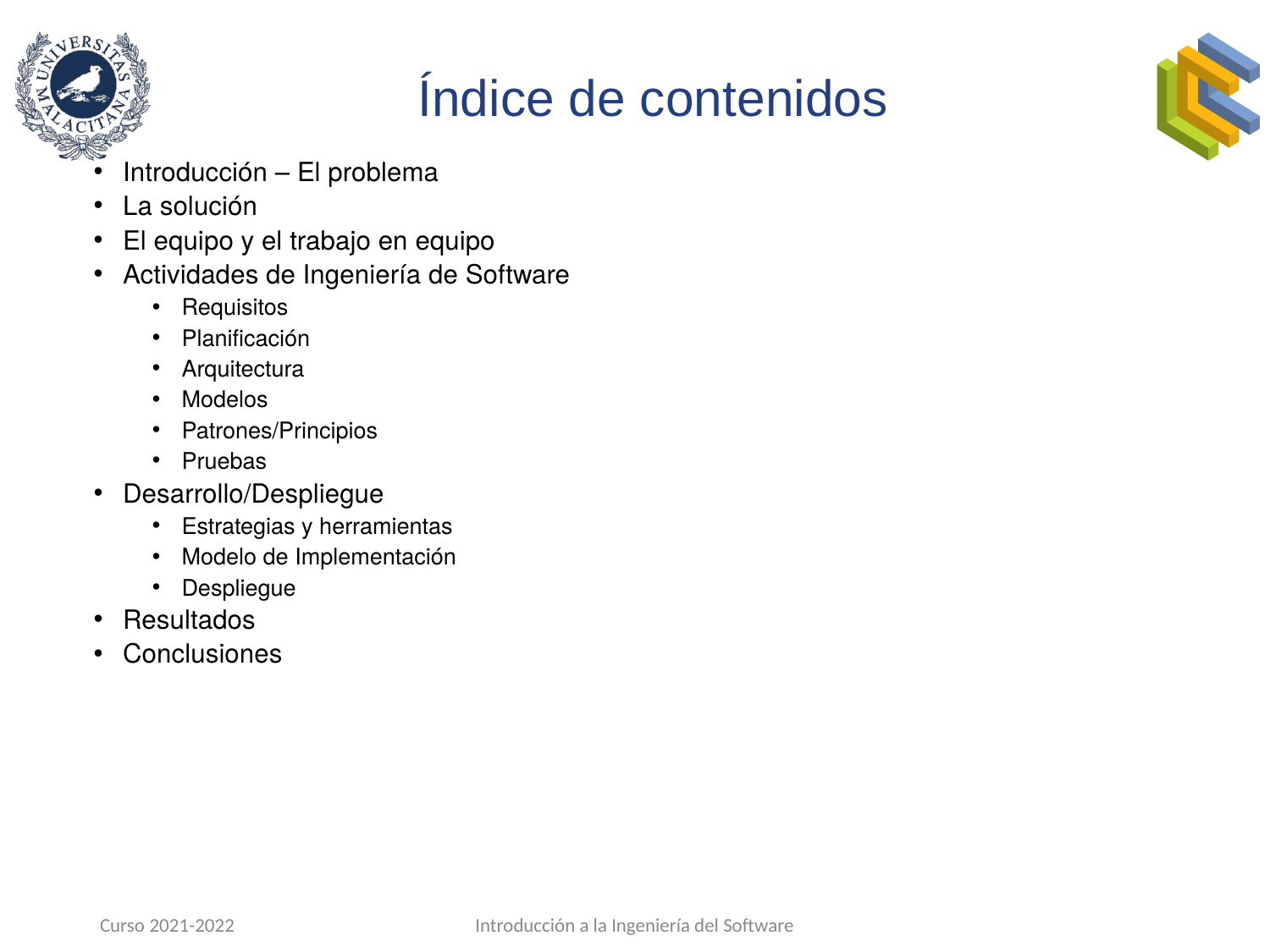

# Índice de contenidos
Introducción – El problema
La solución
El equipo y el trabajo en equipo
Actividades de Ingeniería de Software
Requisitos
Planificación
Arquitectura
Modelos
Patrones/Principios
Pruebas
Desarrollo/Despliegue
Estrategias y herramientas
Modelo de Implementación
Despliegue
Resultados
Conclusiones
Curso 2021-2022
Introducción a la Ingeniería del Software
2